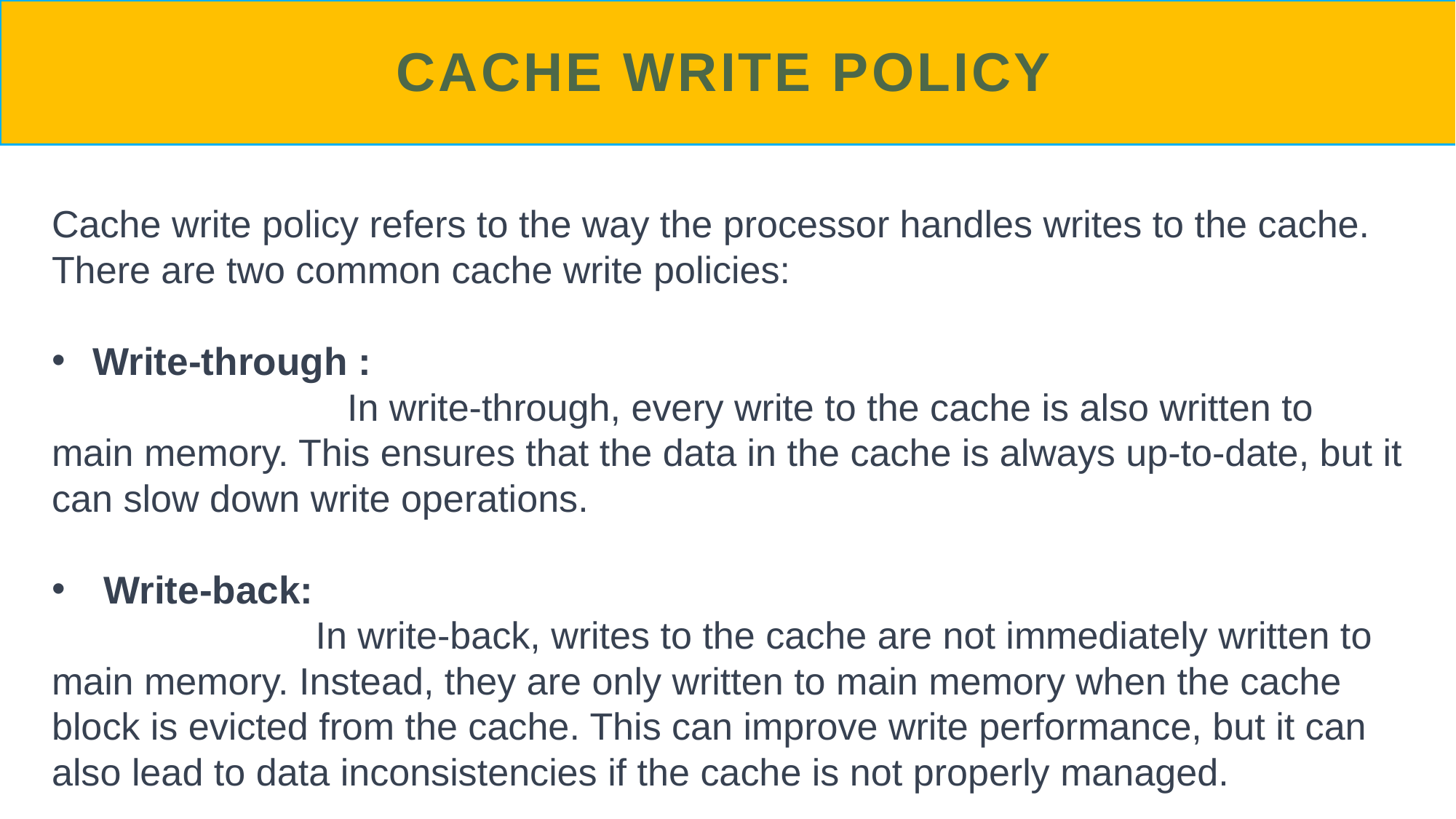

# Cache write policy
Cache write policy refers to the way the processor handles writes to the cache. There are two common cache write policies:

Write-through :
                            In write-through, every write to the cache is also written to main memory. This ensures that the data in the cache is always up-to-date, but it can slow down write operations.

 Write-back:
                         In write-back, writes to the cache are not immediately written to main memory. Instead, they are only written to main memory when the cache block is evicted from the cache. This can improve write performance, but it can also lead to data inconsistencies if the cache is not properly managed.